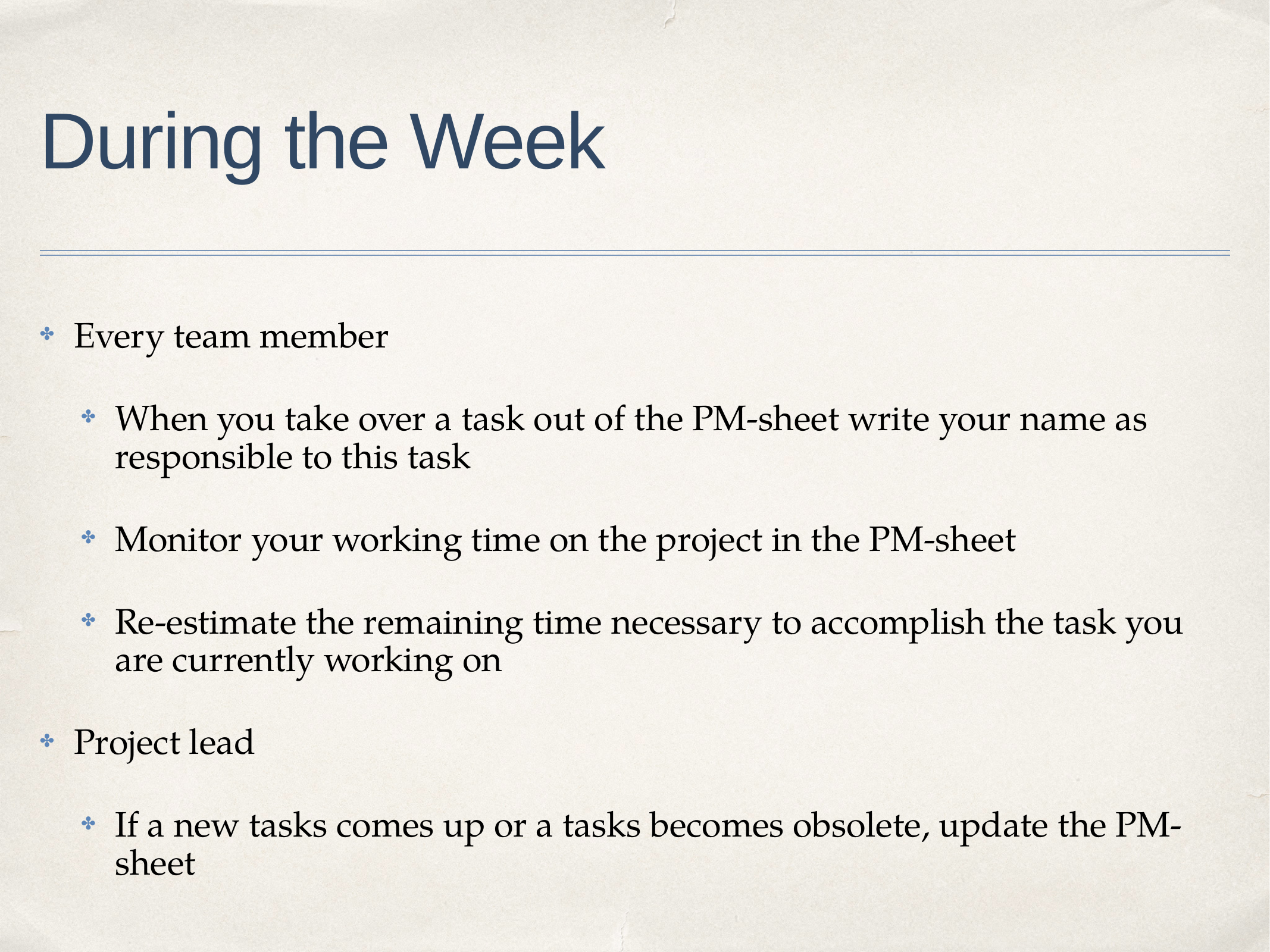

# During the Week
Every team member
When you take over a task out of the PM-sheet write your name as responsible to this task
Monitor your working time on the project in the PM-sheet
Re-estimate the remaining time necessary to accomplish the task you are currently working on
Project lead
If a new tasks comes up or a tasks becomes obsolete, update the PM-sheet